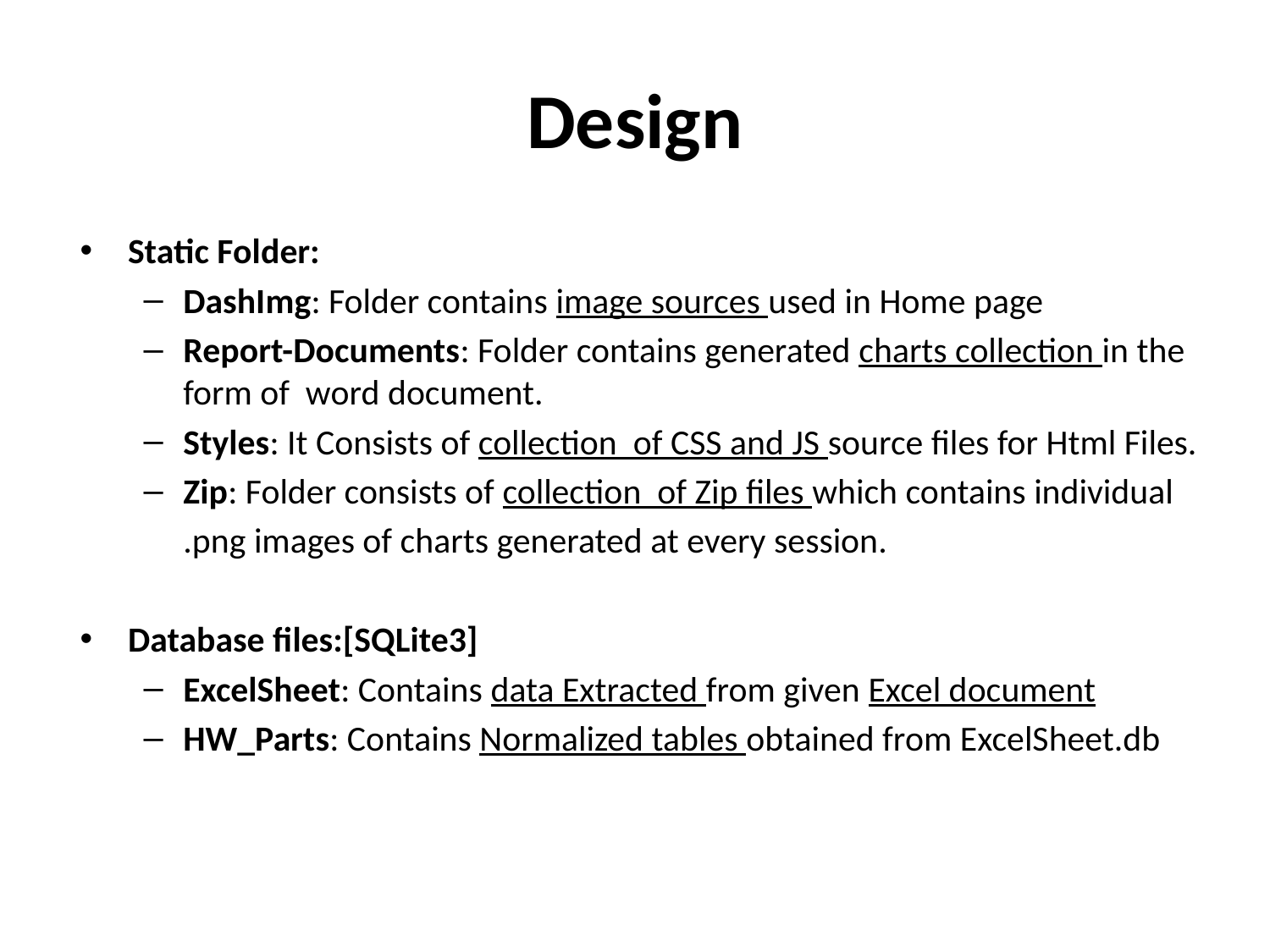

# Design
Static Folder:
DashImg: Folder contains image sources used in Home page
Report-Documents: Folder contains generated charts collection in the form of  word document.
Styles: It Consists of collection  of CSS and JS source files for Html Files.
Zip: Folder consists of collection  of Zip files which contains individual
	.png images of charts generated at every session.

Database files:[SQLite3]
ExcelSheet: Contains data Extracted from given Excel document
HW_Parts: Contains Normalized tables obtained from ExcelSheet.db